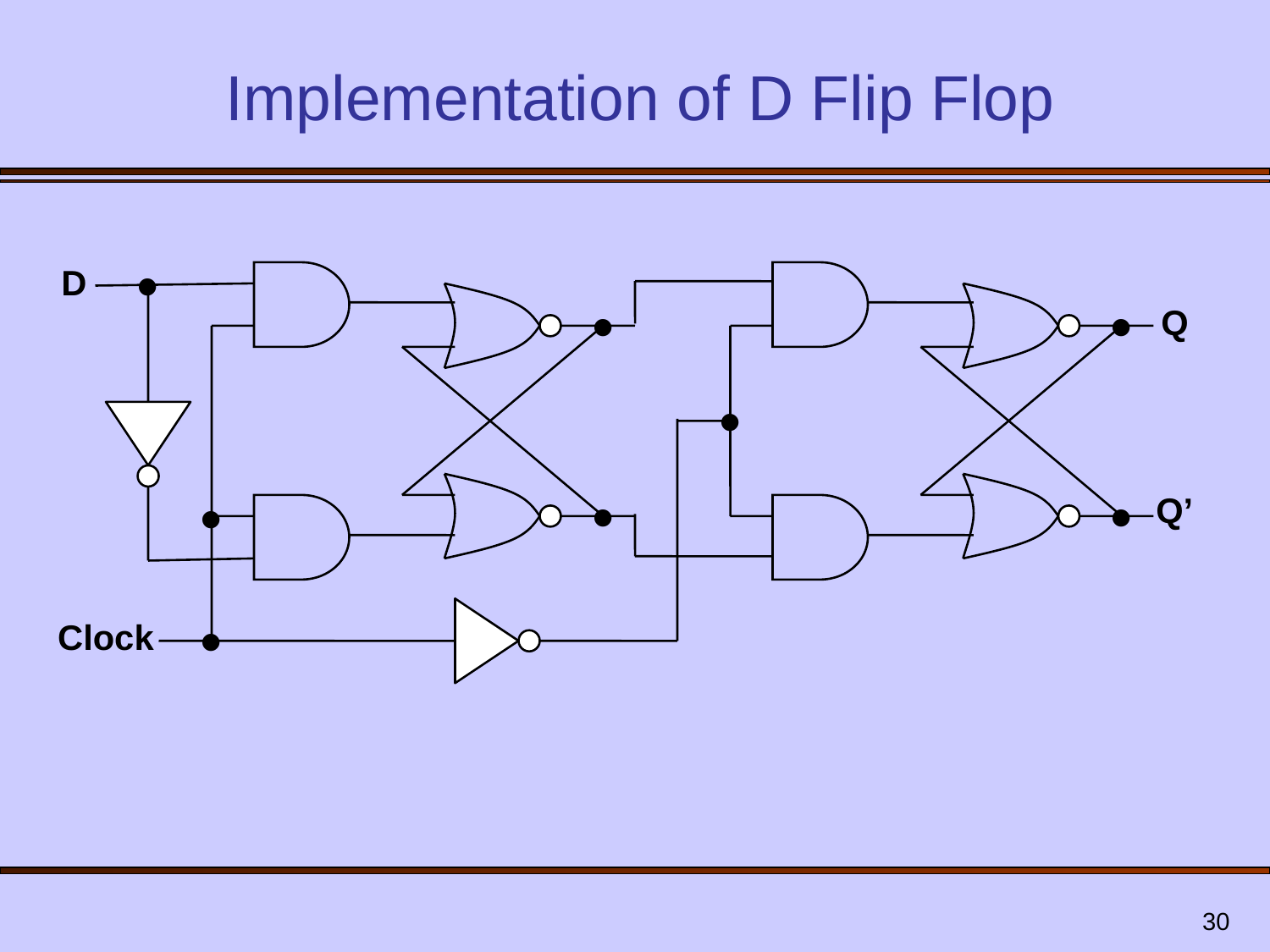

# Implementation of D Flip Flop
•
D

•
•

Q

•

•
•
•

Q’

•

Clock

30